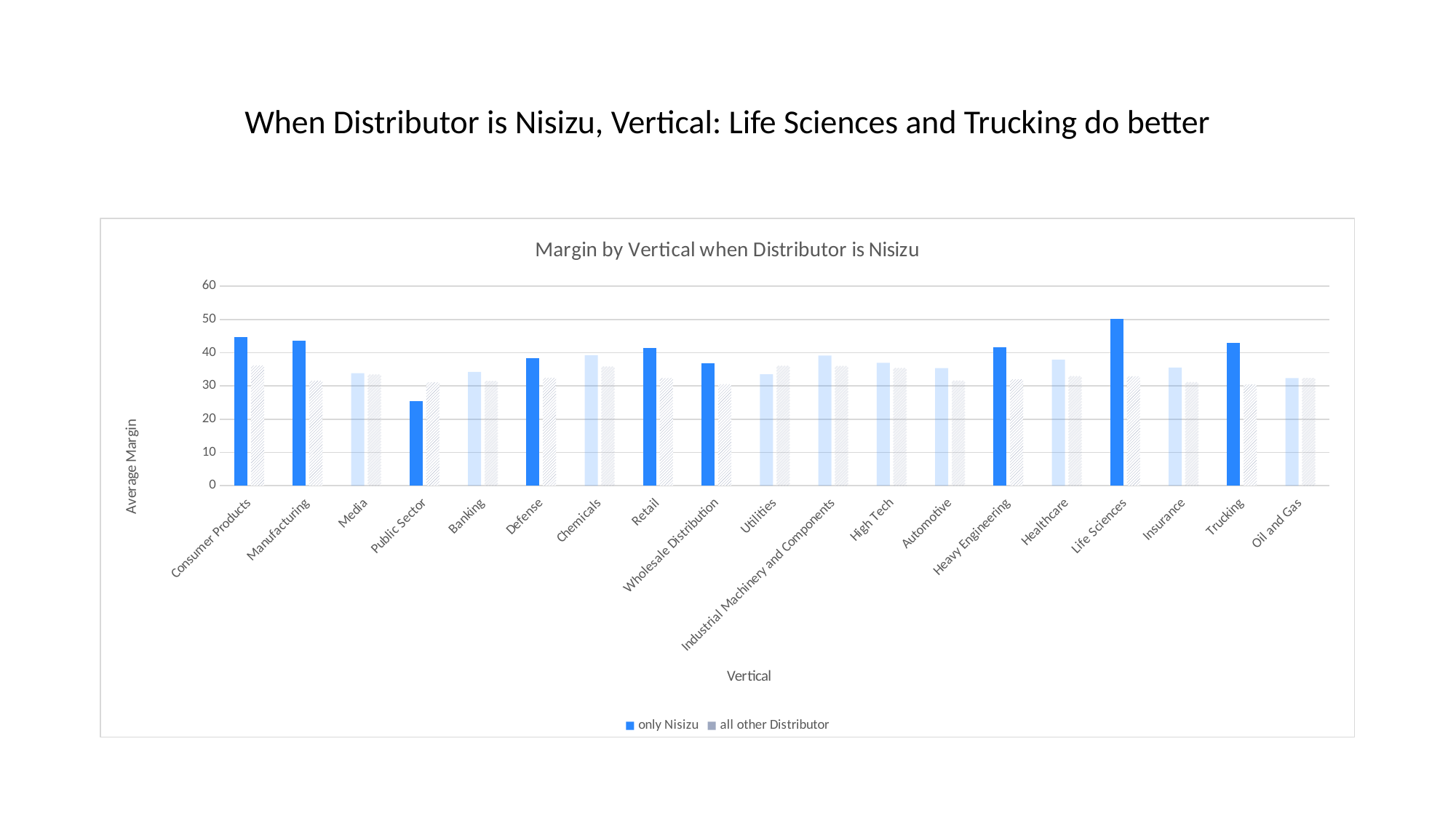

# When Distributor is Nisizu, Vertical: Life Sciences and Trucking do better

### Chart: Margin by Vertical when Distributor is Nisizu

| Category |  |  |
|---|---|---|
| Consumer Products | 44.73 | 36.13 |
| Manufacturing | 43.62 | 31.59 |
| Media | 33.85 | 33.45 |
| Public Sector | 25.36 | 31.09 |
| Banking | 34.21 | 31.53 |
| Defense | 38.43 | 32.46 |
| Chemicals | 39.24 | 35.8 |
| Retail | 41.4 | 32.37 |
| Wholesale Distribution | 36.78 | 30.5 |
| Utilities | 33.48 | 36.04 |
| Industrial Machinery and Components | 39.16 | 35.95 |
| High Tech | 36.92 | 35.38 |
| Automotive | 35.36 | 31.57 |
| Heavy Engineering | 41.67 | 31.98 |
| Healthcare | 37.9 | 32.92 |
| Life Sciences | 50.25 | 32.88 |
| Insurance | 35.49 | 31.11 |
| Trucking | 42.89 | 30.42 |
| Oil and Gas | 32.35 | 32.42 |